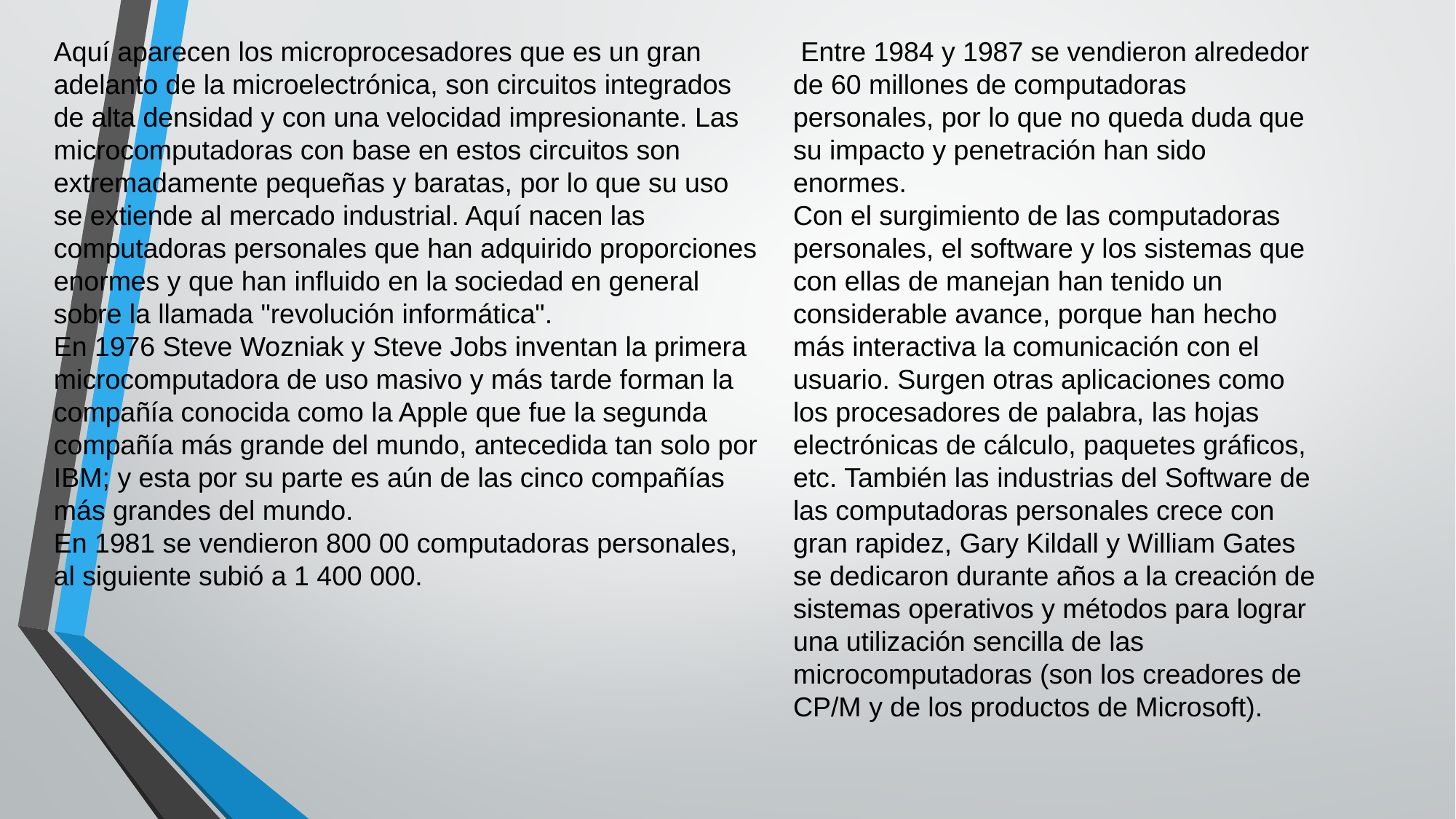

Aquí aparecen los microprocesadores que es un gran adelanto de la microelectrónica, son circuitos integrados de alta densidad y con una velocidad impresionante. Las microcomputadoras con base en estos circuitos son extremadamente pequeñas y baratas, por lo que su uso se extiende al mercado industrial. Aquí nacen las computadoras personales que han adquirido proporciones enormes y que han influido en la sociedad en general sobre la llamada "revolución informática".
En 1976 Steve Wozniak y Steve Jobs inventan la primera microcomputadora de uso masivo y más tarde forman la compañía conocida como la Apple que fue la segunda compañía más grande del mundo, antecedida tan solo por IBM; y esta por su parte es aún de las cinco compañías más grandes del mundo.
En 1981 se vendieron 800 00 computadoras personales, al siguiente subió a 1 400 000.
 Entre 1984 y 1987 se vendieron alrededor de 60 millones de computadoras personales, por lo que no queda duda que su impacto y penetración han sido enormes.
Con el surgimiento de las computadoras personales, el software y los sistemas que con ellas de manejan han tenido un considerable avance, porque han hecho más interactiva la comunicación con el usuario. Surgen otras aplicaciones como los procesadores de palabra, las hojas electrónicas de cálculo, paquetes gráficos, etc. También las industrias del Software de las computadoras personales crece con gran rapidez, Gary Kildall y William Gates se dedicaron durante años a la creación de sistemas operativos y métodos para lograr una utilización sencilla de las microcomputadoras (son los creadores de CP/M y de los productos de Microsoft).